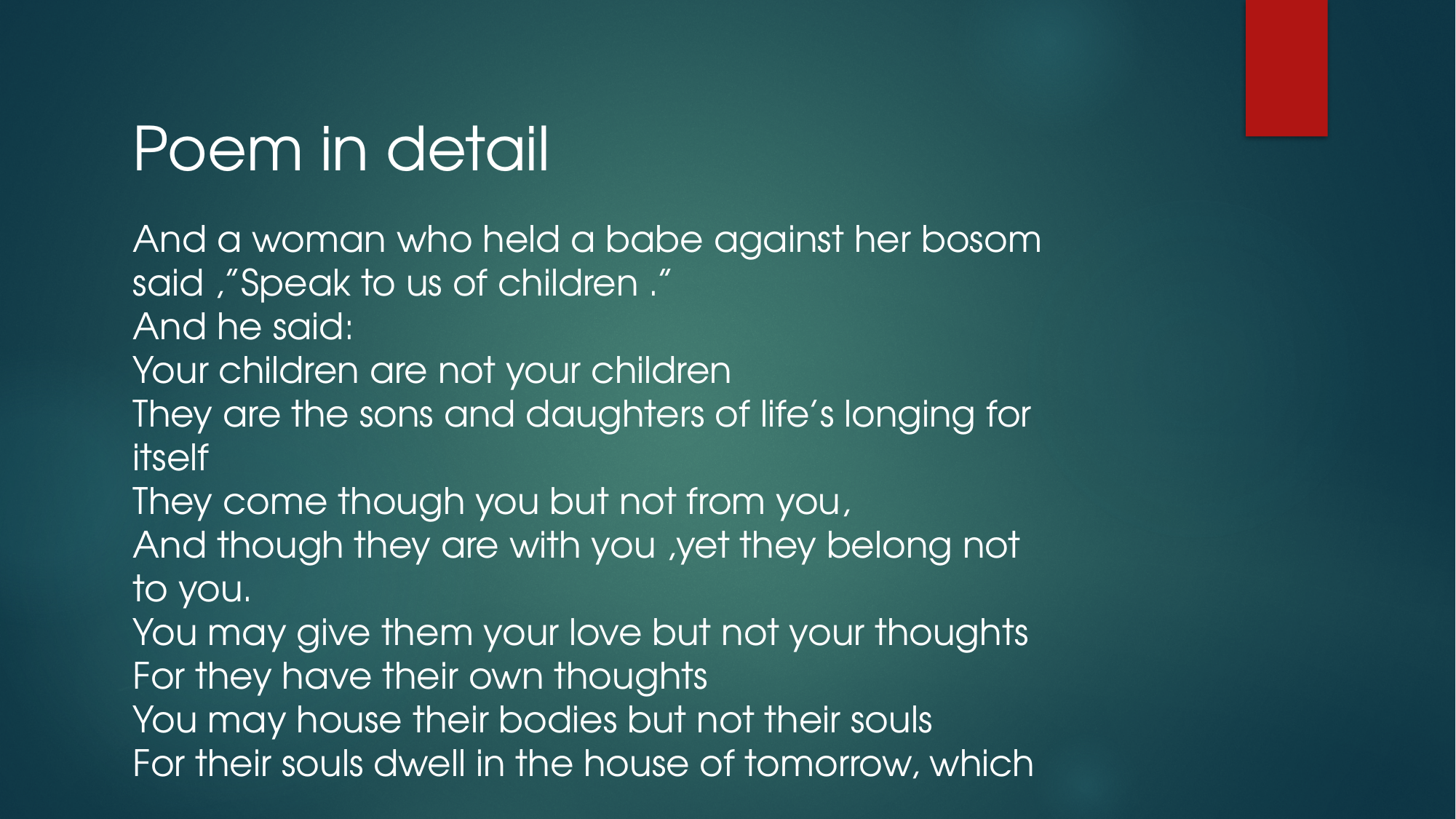

Poem in detail

And a woman who held a babe against her bosom said ,”Speak to us of children .”
And he said:
Your children are not your children
They are the sons and daughters of life’s longing for itself
They come though you but not from you,
And though they are with you ,yet they belong not to you.
You may give them your love but not your thoughts
For they have their own thoughts
You may house their bodies but not their souls
For their souls dwell in the house of tomorrow, which